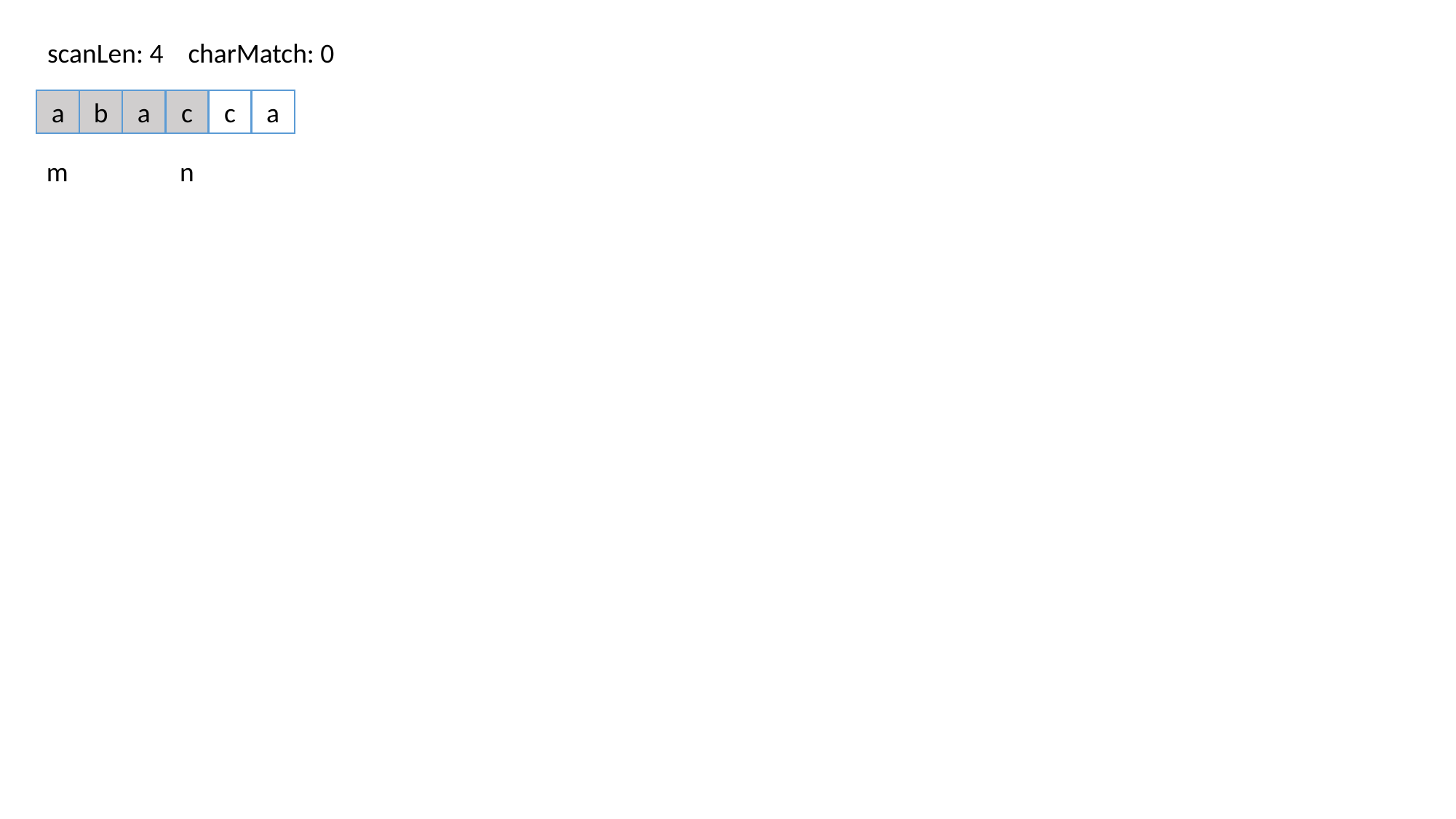

scanLen: 4    charMatch: 0
a
b
a
c
c
a
m
n